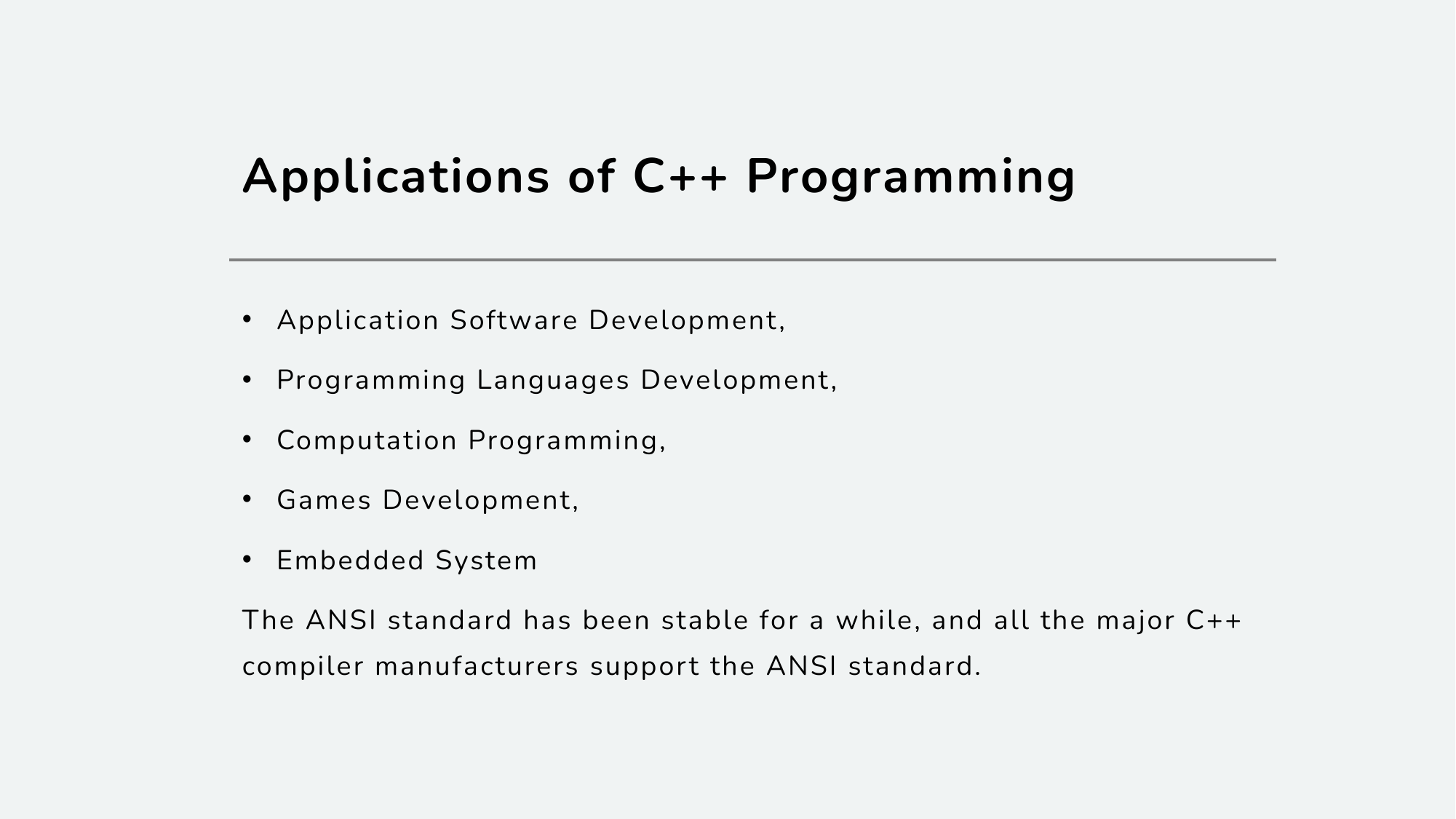

# Applications of C++ Programming
Application Software Development,
Programming Languages Development,
Computation Programming,
Games Development,
Embedded System
The ANSI standard has been stable for a while, and all the major C++ compiler manufacturers support the ANSI standard.